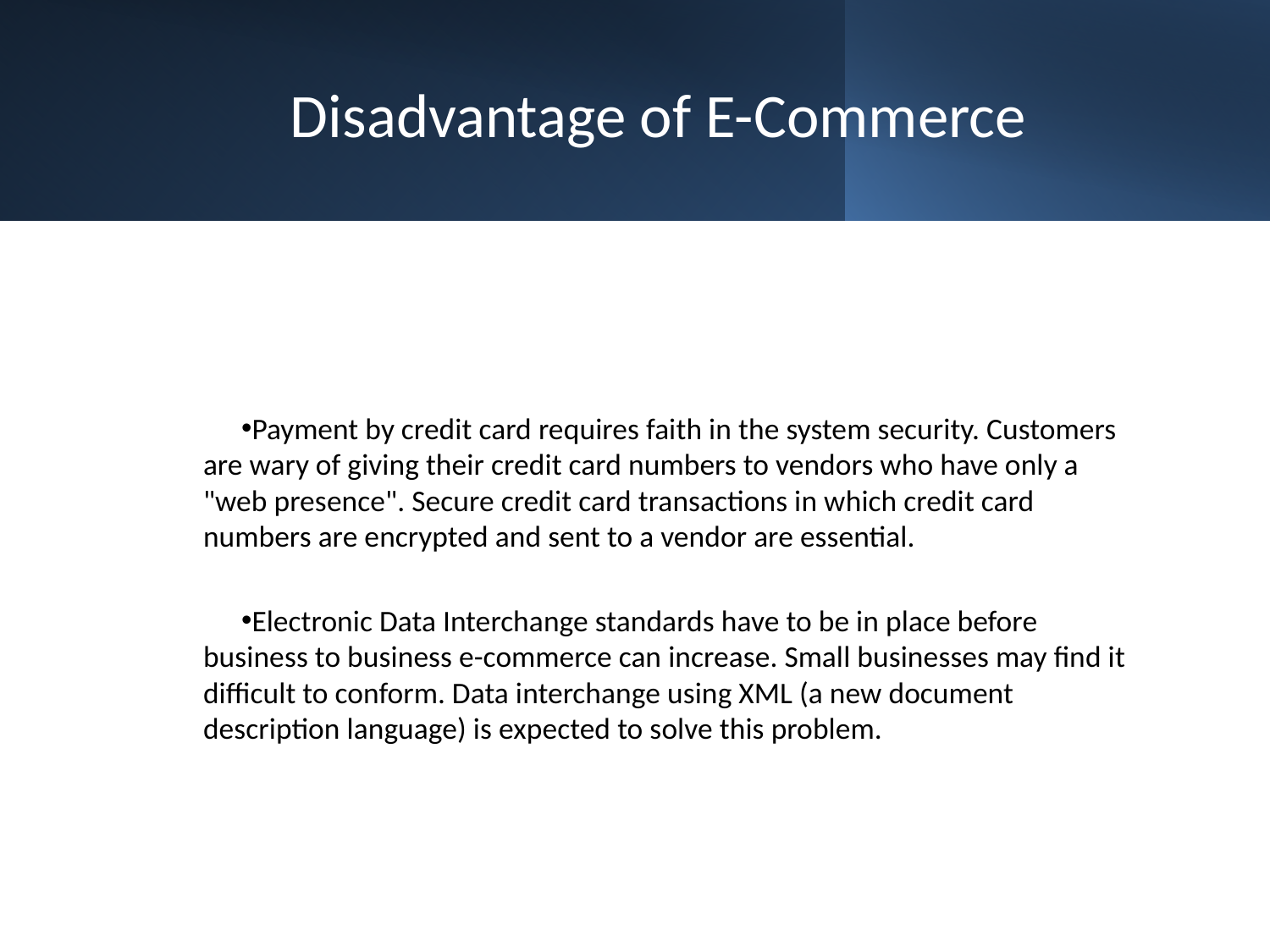

# Disadvantage of E-Commerce

Payment by credit card requires faith in the system security. Customers are wary of giving their credit card numbers to vendors who have only a "web presence". Secure credit card transactions in which credit card numbers are encrypted and sent to a vendor are essential.

Electronic Data Interchange standards have to be in place before business to business e-commerce can increase. Small businesses may find it difficult to conform. Data interchange using XML (a new document description language) is expected to solve this problem.